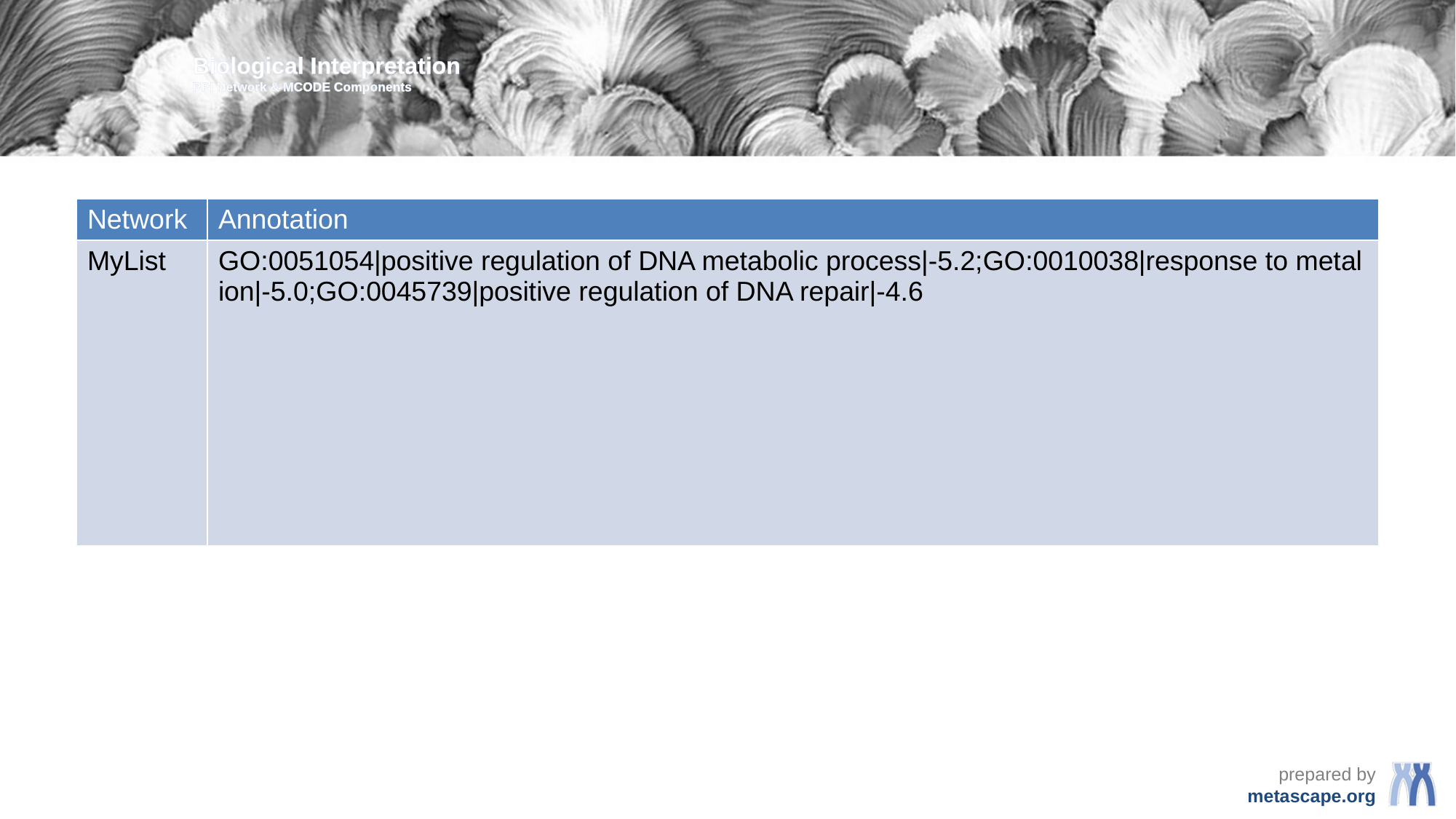

Biological Interpretation
PPI Network & MCODE Components
| Network | Annotation |
| --- | --- |
| MyList | GO:0051054|positive regulation of DNA metabolic process|-5.2;GO:0010038|response to metal ion|-5.0;GO:0045739|positive regulation of DNA repair|-4.6 |